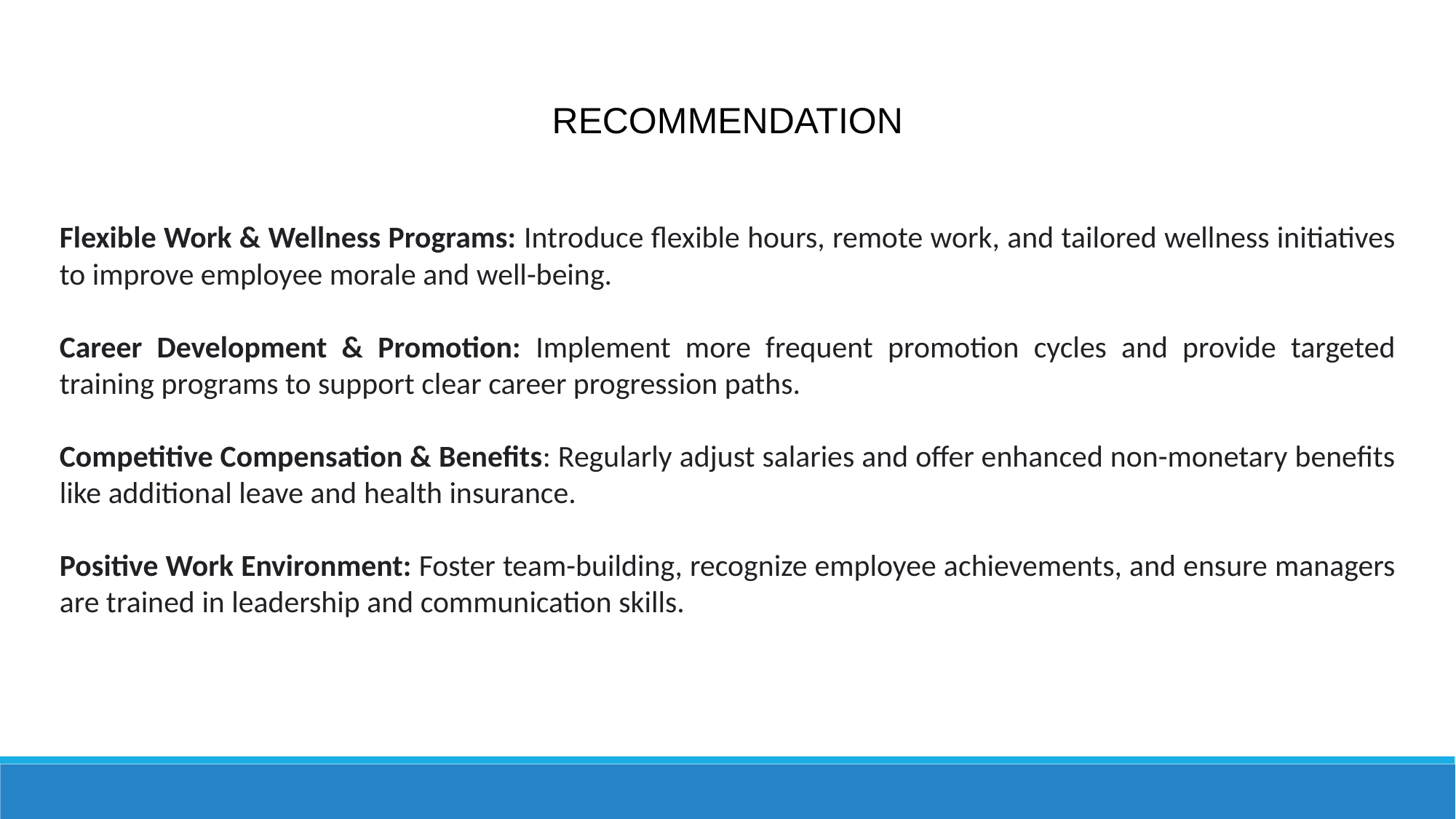

RECOMMENDATION
Flexible Work & Wellness Programs: Introduce flexible hours, remote work, and tailored wellness initiatives to improve employee morale and well-being.

Career Development & Promotion: Implement more frequent promotion cycles and provide targeted training programs to support clear career progression paths.

Competitive Compensation & Benefits: Regularly adjust salaries and offer enhanced non-monetary benefits like additional leave and health insurance.

Positive Work Environment: Foster team-building, recognize employee achievements, and ensure managers are trained in leadership and communication skills.